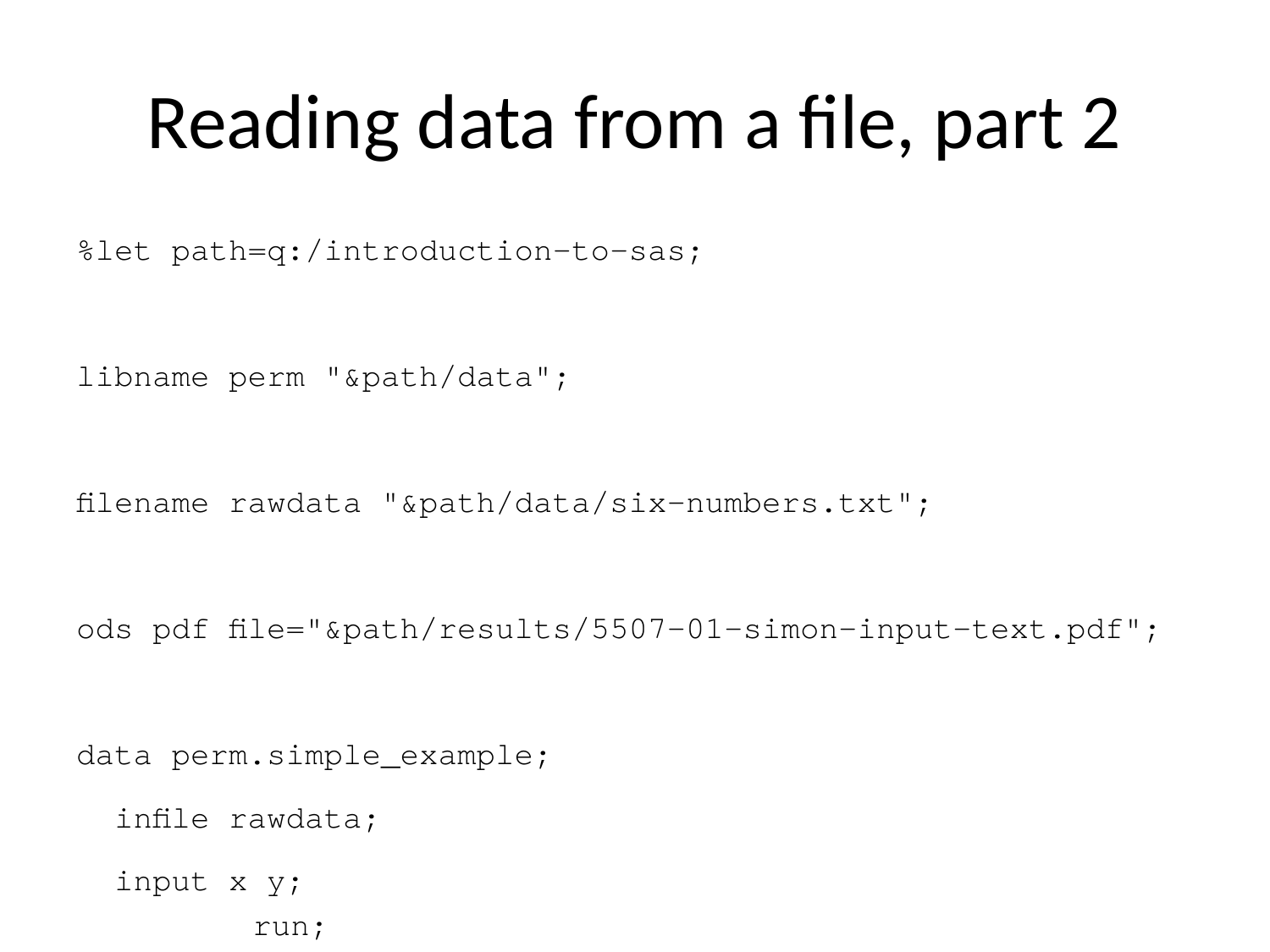

# Reading data from a file, part 2
%let path=q:/introduction-to-sas;

libname perm "&path/data";

filename rawdata "&path/data/six-numbers.txt";

ods pdf file="&path/results/5507-01-simon-input-text.pdf";

data perm.simple_example;
  infile rawdata;
  input x y;
run;